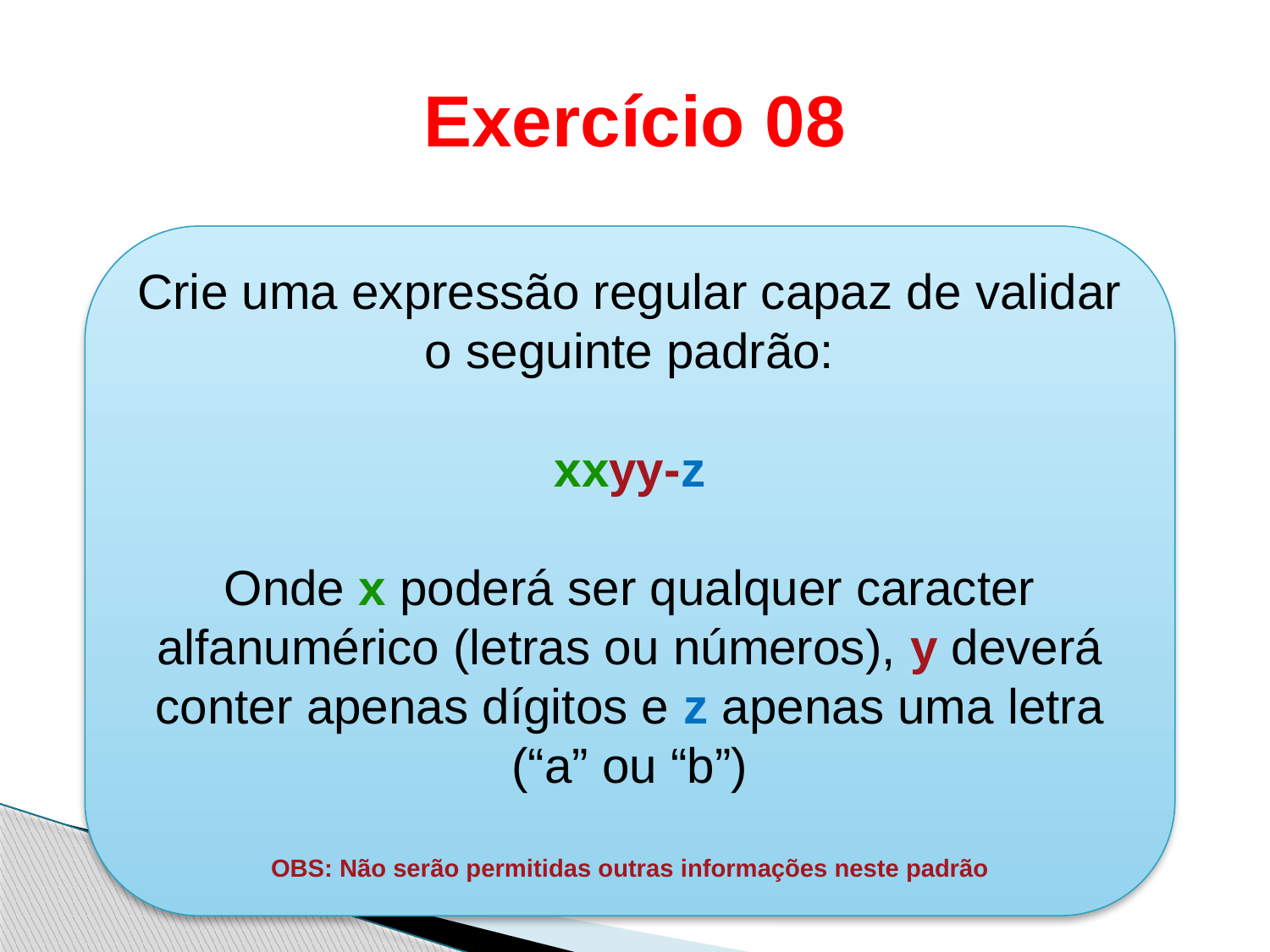

# Exercício 08
Crie uma expressão regular capaz de validar o seguinte padrão:

xxyy-z

Onde x poderá ser qualquer caracter alfanumérico (letras ou números), y deverá conter apenas dígitos e z apenas uma letra (“a” ou “b”)

OBS: Não serão permitidas outras informações neste padrão